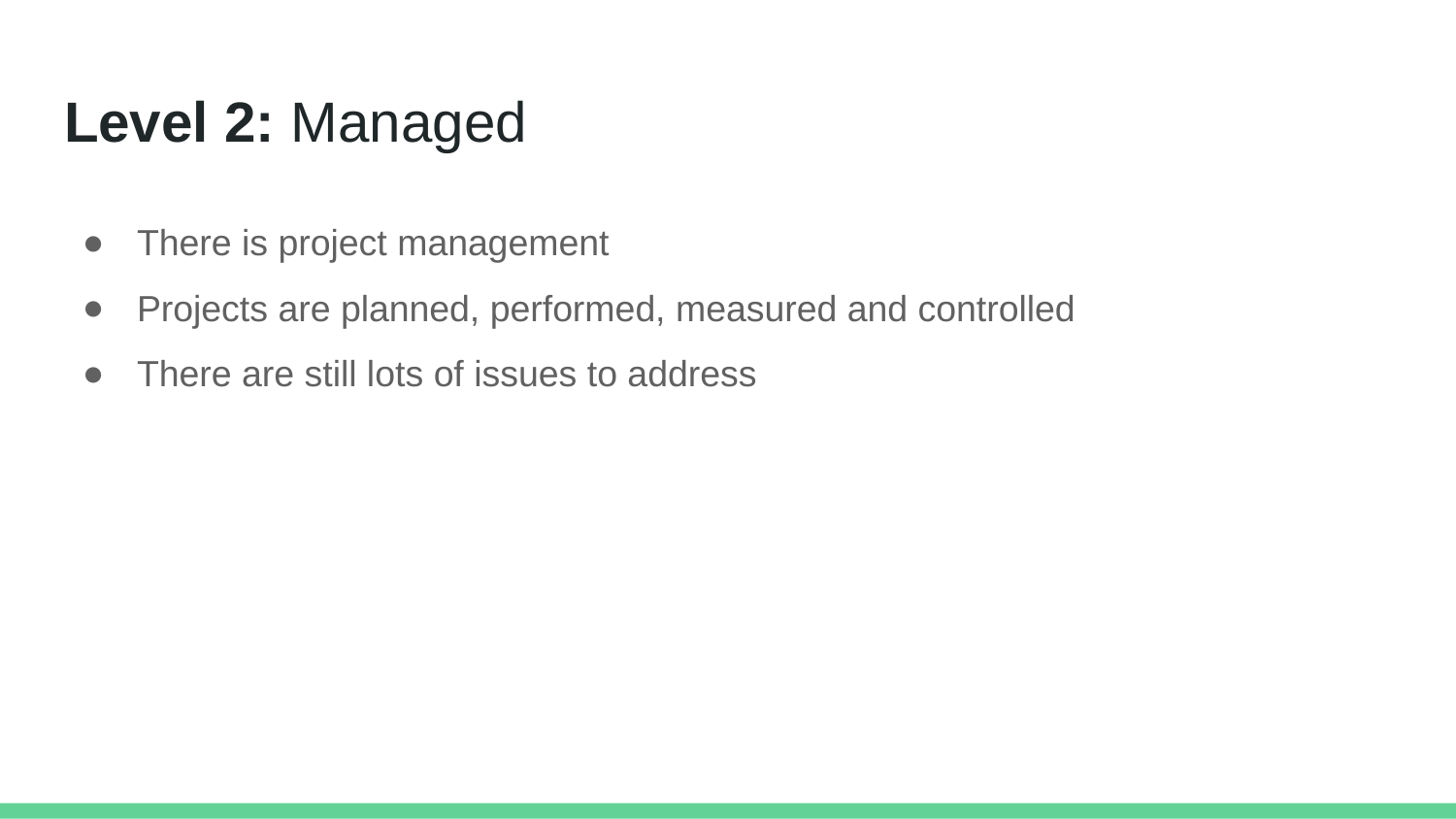

# Level 2: Managed
There is project management
Projects are planned, performed, measured and controlled
There are still lots of issues to address